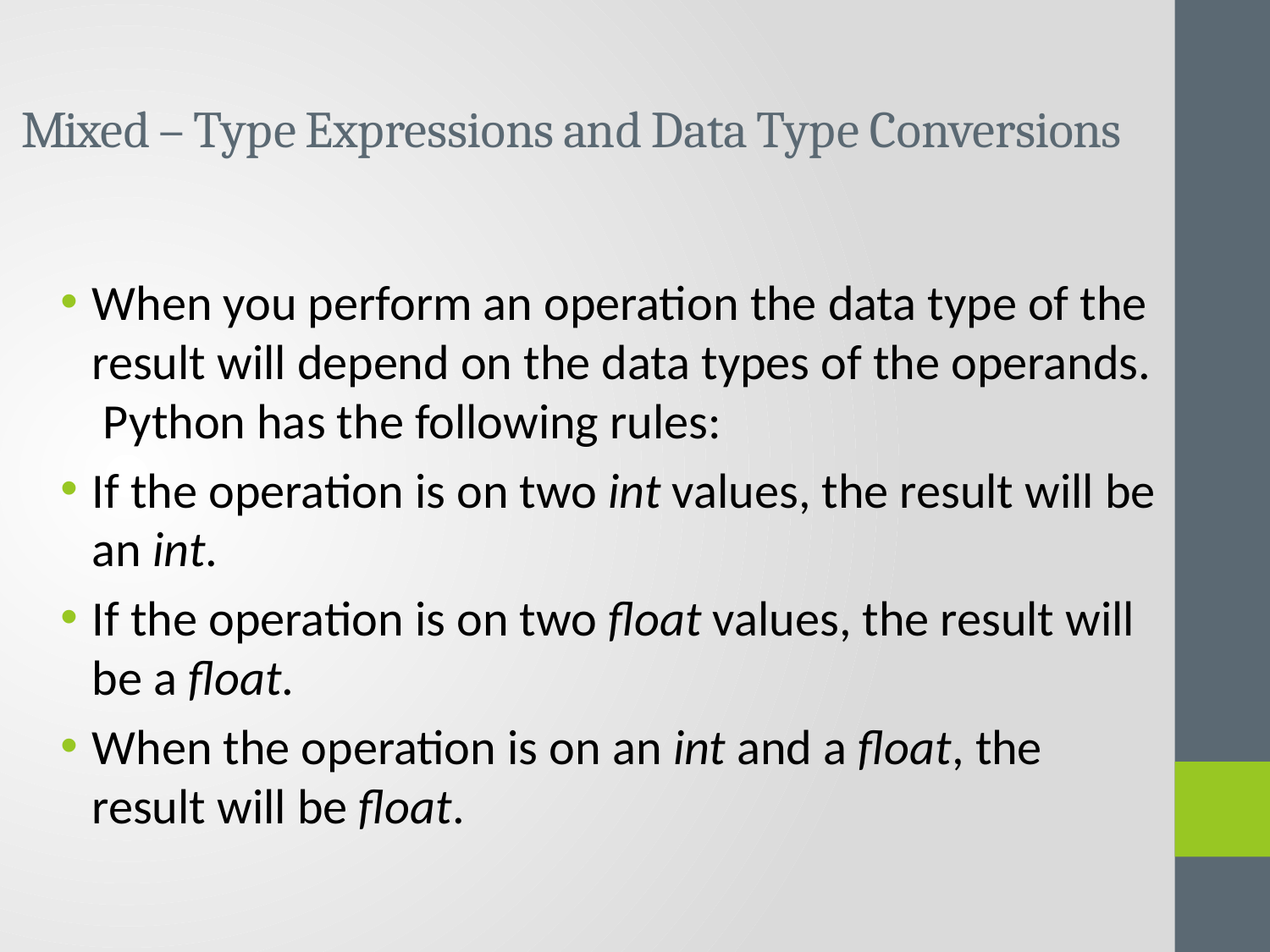

# Mixed – Type Expressions and Data Type Conversions
When you perform an operation the data type of the result will depend on the data types of the operands.  Python has the following rules:
If the operation is on two int values, the result will be an int.
If the operation is on two float values, the result will be a float.
When the operation is on an int and a float, the result will be float.